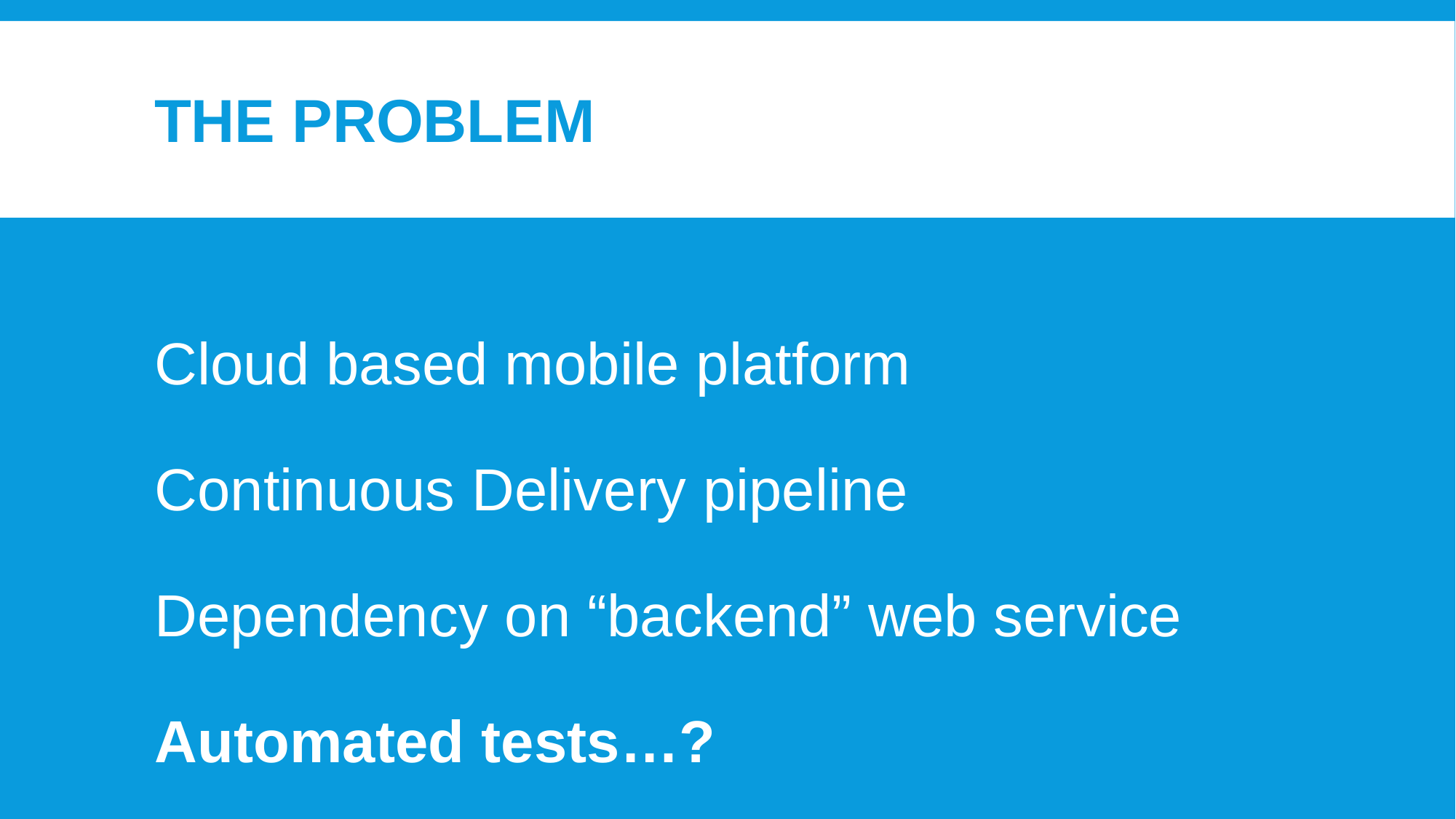

# The problem
Cloud based mobile platform
Continuous Delivery pipeline
Dependency on “backend” web service
Automated tests…?